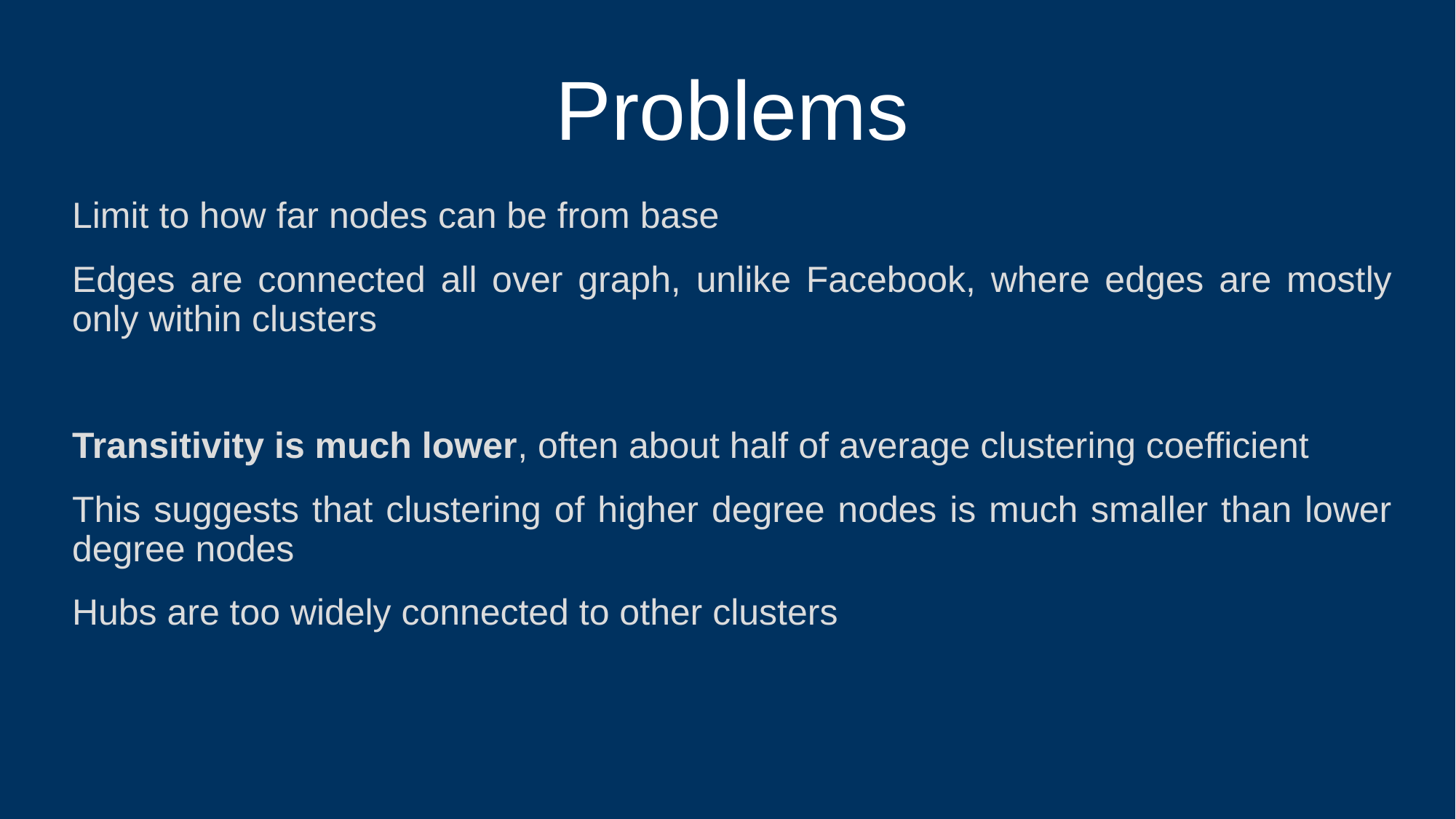

# Problems
Limit to how far nodes can be from base
Edges are connected all over graph, unlike Facebook, where edges are mostly only within clusters

Transitivity is much lower, often about half of average clustering coefficient
This suggests that clustering of higher degree nodes is much smaller than lower degree nodes
Hubs are too widely connected to other clusters